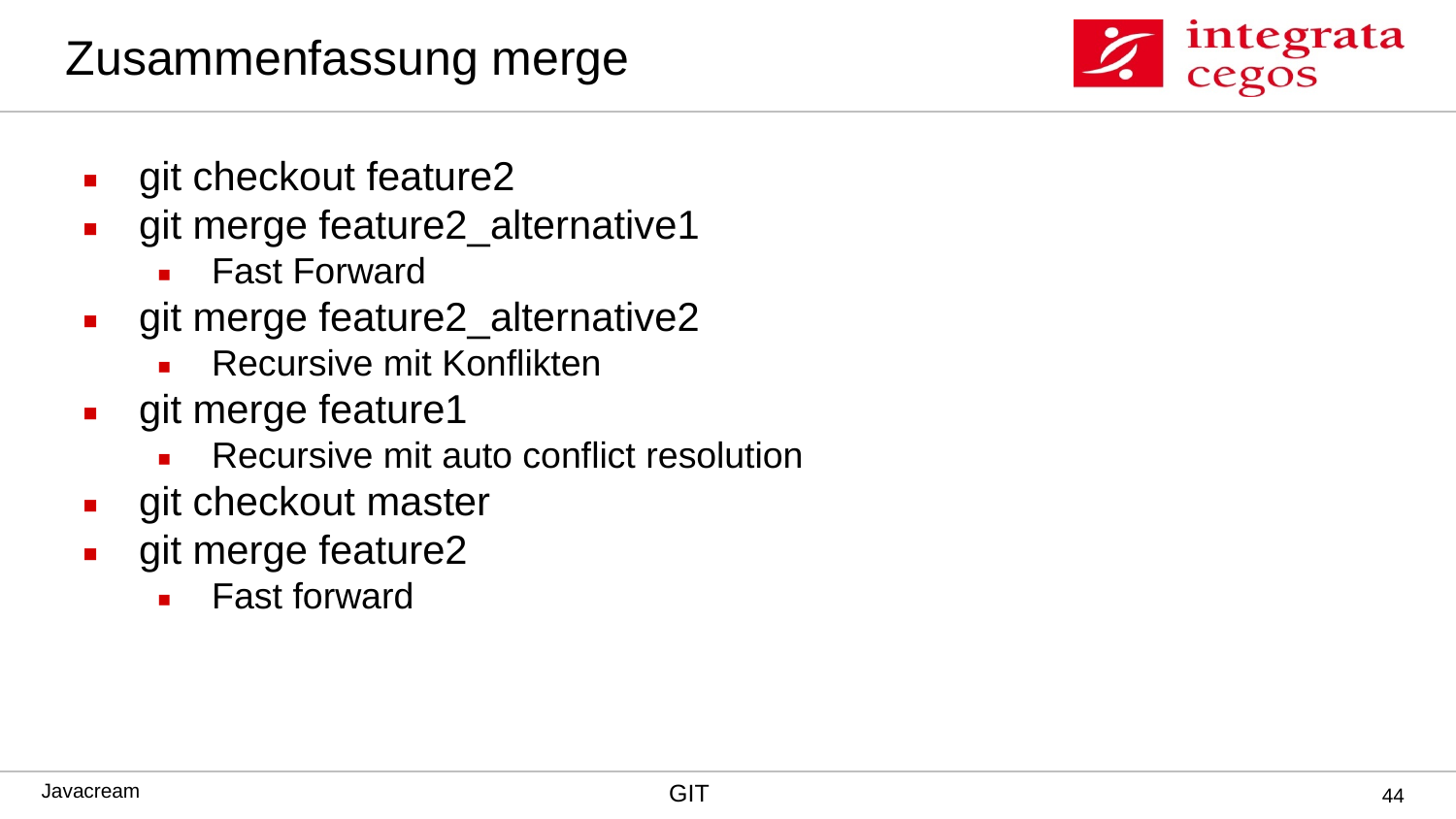

# Zusammenfassung merge
git checkout feature2
git merge feature2_alternative1
Fast Forward
git merge feature2_alternative2
Recursive mit Konflikten
git merge feature1
Recursive mit auto conflict resolution
git checkout master
git merge feature2
Fast forward
44